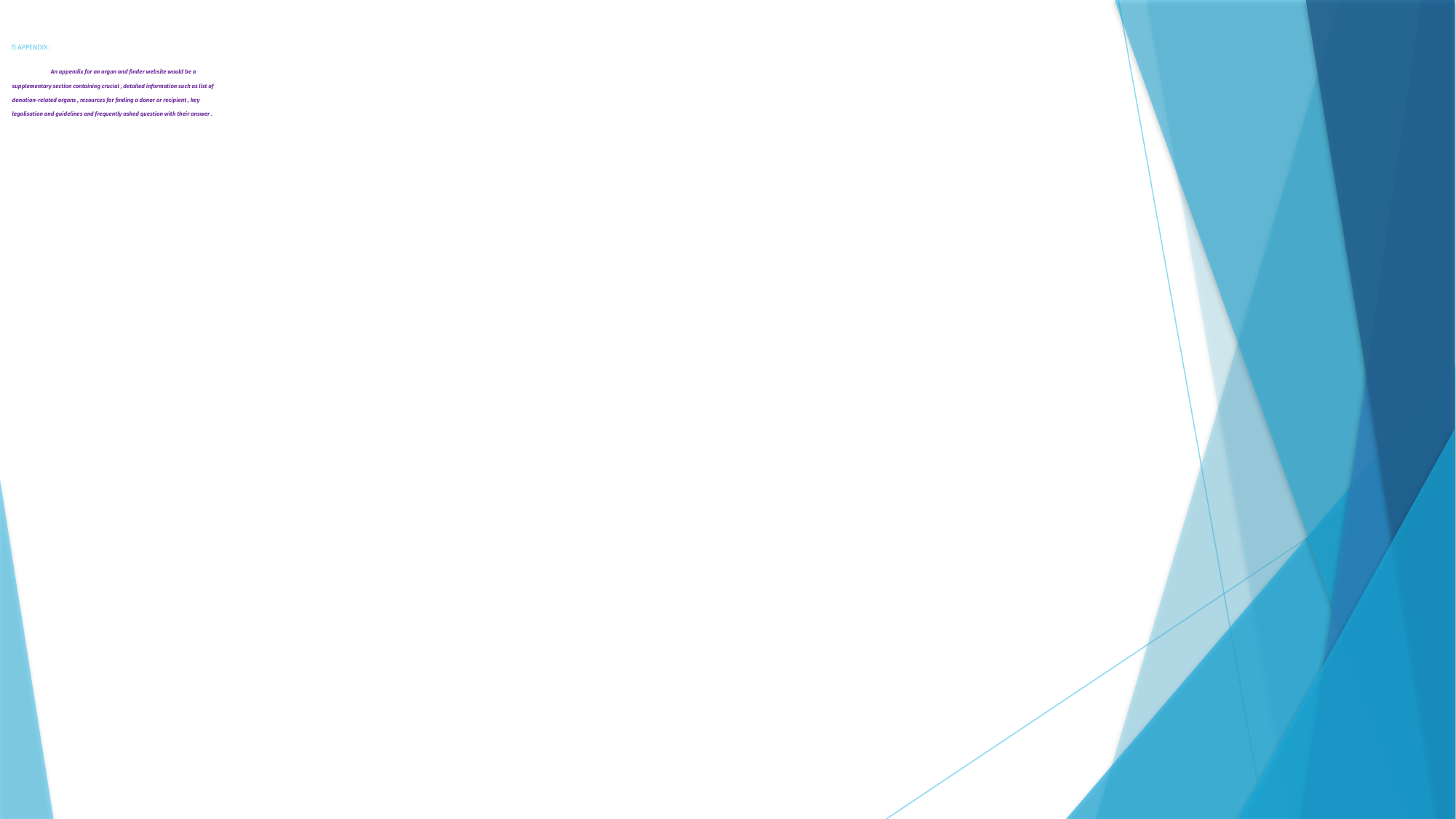

# 7) APPENDIX : An appendix for an organ and finder website would be a supplementary section containing crucial , detailed information such as list of donation-related organs , resources for finding a donor or recipient , key legalisation and guidelines and frequently asked question with their answer .